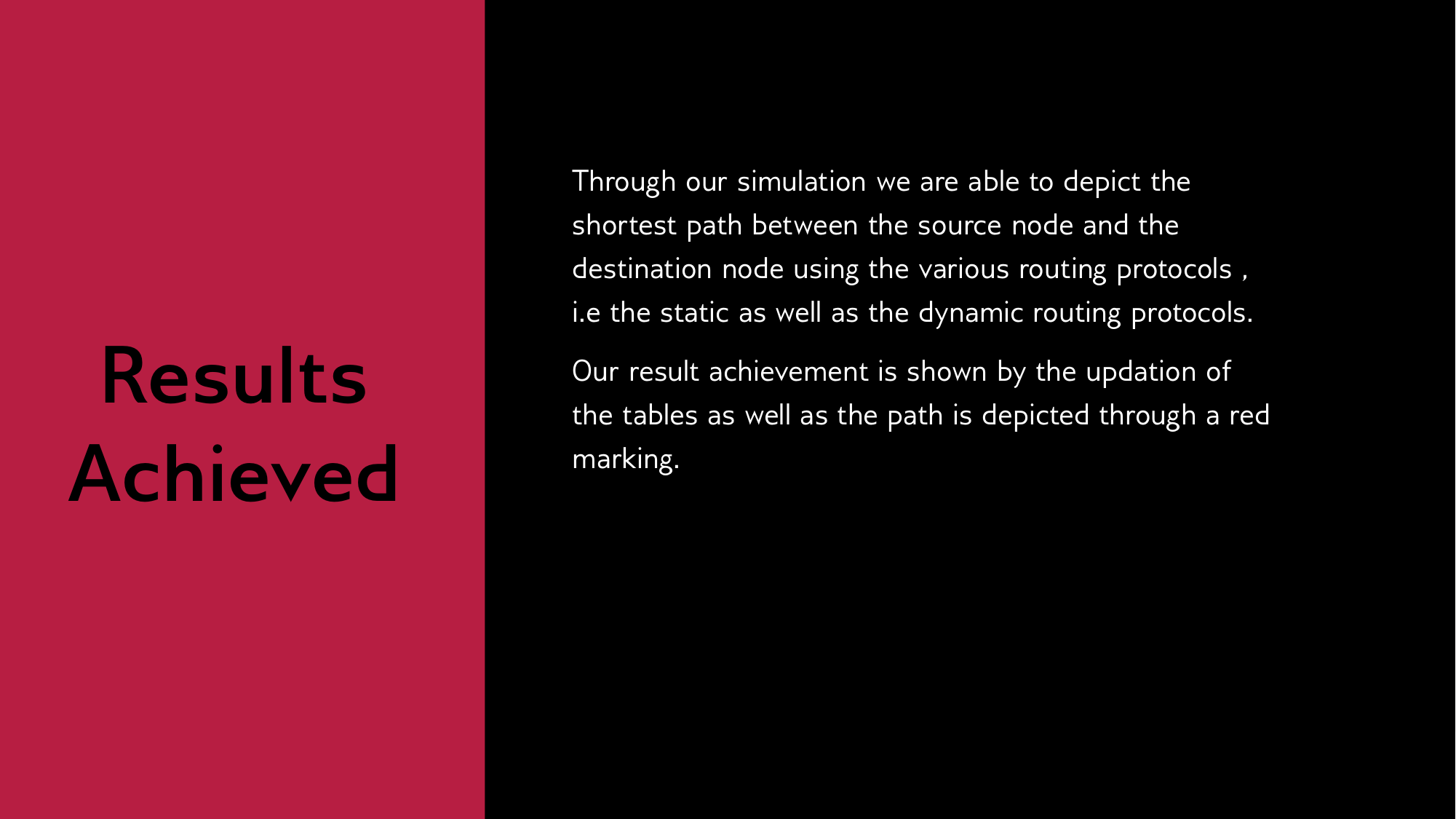

Through our simulation we are able to depict the shortest path between the source node and the destination node using the various routing protocols , i.e the static as well as the dynamic routing protocols.
Our result achievement is shown by the updation of the tables as well as the path is depicted through a red marking.

Results Achieved